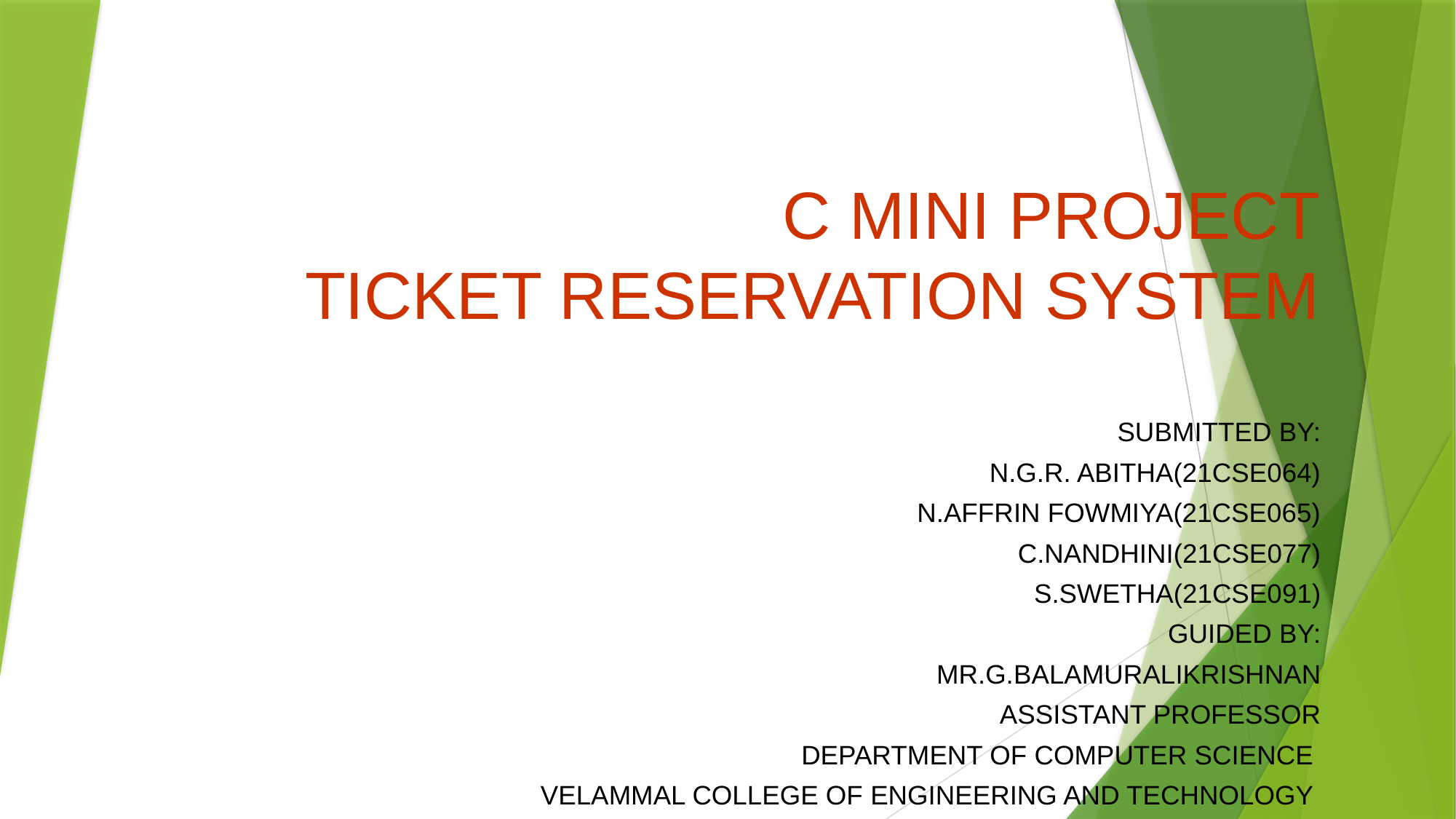

# C MINI PROJECT TICKET RESERVATION SYSTEM
 SUBMITTED BY:
N.G.R. ABITHA(21CSE064)
N.AFFRIN FOWMIYA(21CSE065)
C.NANDHINI(21CSE077)
S.SWETHA(21CSE091)
GUIDED BY:
MR.G.BALAMURALIKRISHNAN
ASSISTANT PROFESSOR
DEPARTMENT OF COMPUTER SCIENCE
VELAMMAL COLLEGE OF ENGINEERING AND TECHNOLOGY